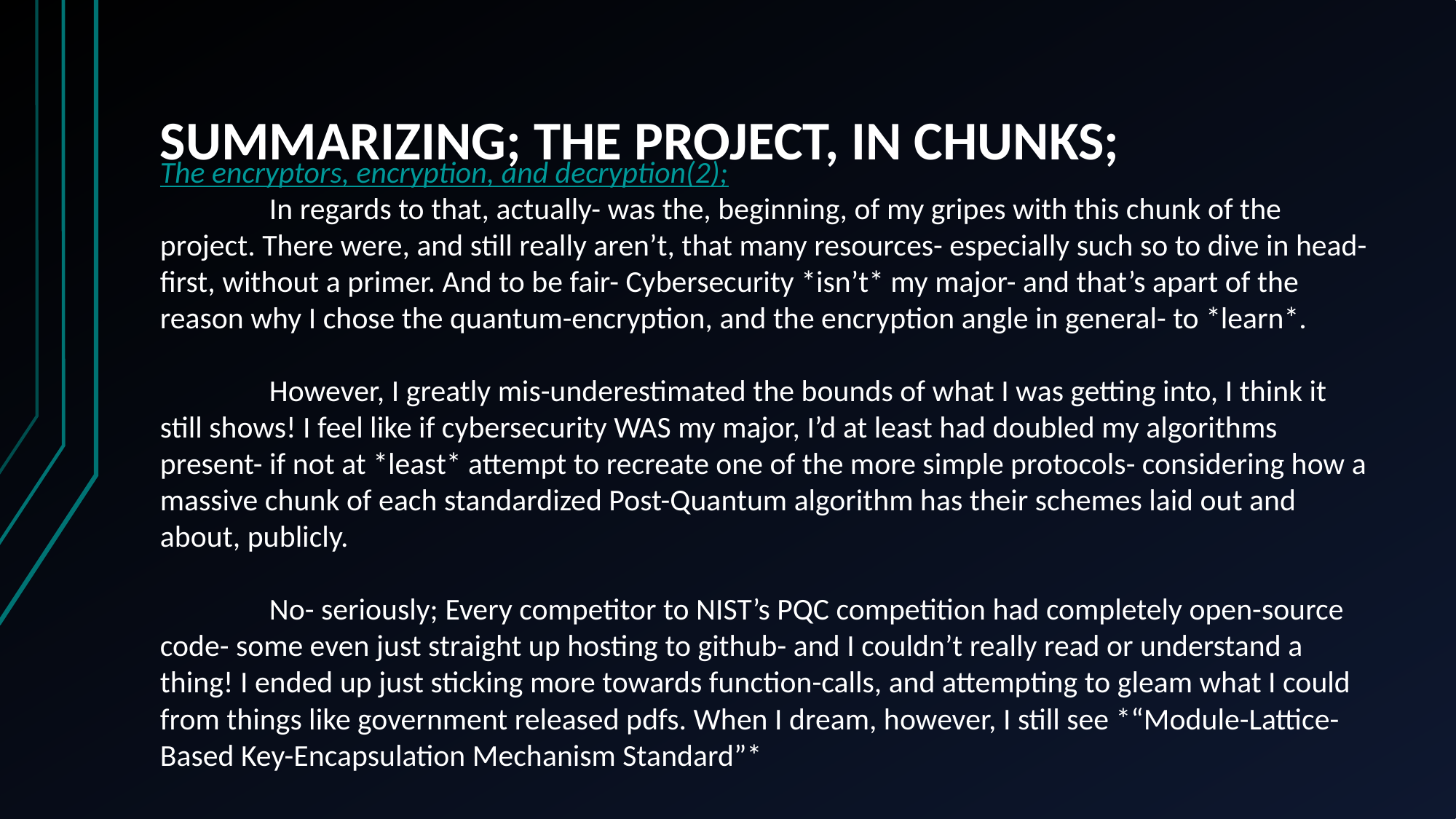

# SUMMARIZING; THE PROJECT, IN CHUNKS;
The encryptors, encryption, and decryption(2);
	In regards to that, actually- was the, beginning, of my gripes with this chunk of the project. There were, and still really aren’t, that many resources- especially such so to dive in head-first, without a primer. And to be fair- Cybersecurity *isn’t* my major- and that’s apart of the reason why I chose the quantum-encryption, and the encryption angle in general- to *learn*.

	However, I greatly mis-underestimated the bounds of what I was getting into, I think it still shows! I feel like if cybersecurity WAS my major, I’d at least had doubled my algorithms present- if not at *least* attempt to recreate one of the more simple protocols- considering how a massive chunk of each standardized Post-Quantum algorithm has their schemes laid out and about, publicly.

	No- seriously; Every competitor to NIST’s PQC competition had completely open-source code- some even just straight up hosting to github- and I couldn’t really read or understand a thing! I ended up just sticking more towards function-calls, and attempting to gleam what I could from things like government released pdfs. When I dream, however, I still see *“Module-Lattice-Based Key-Encapsulation Mechanism Standard”*